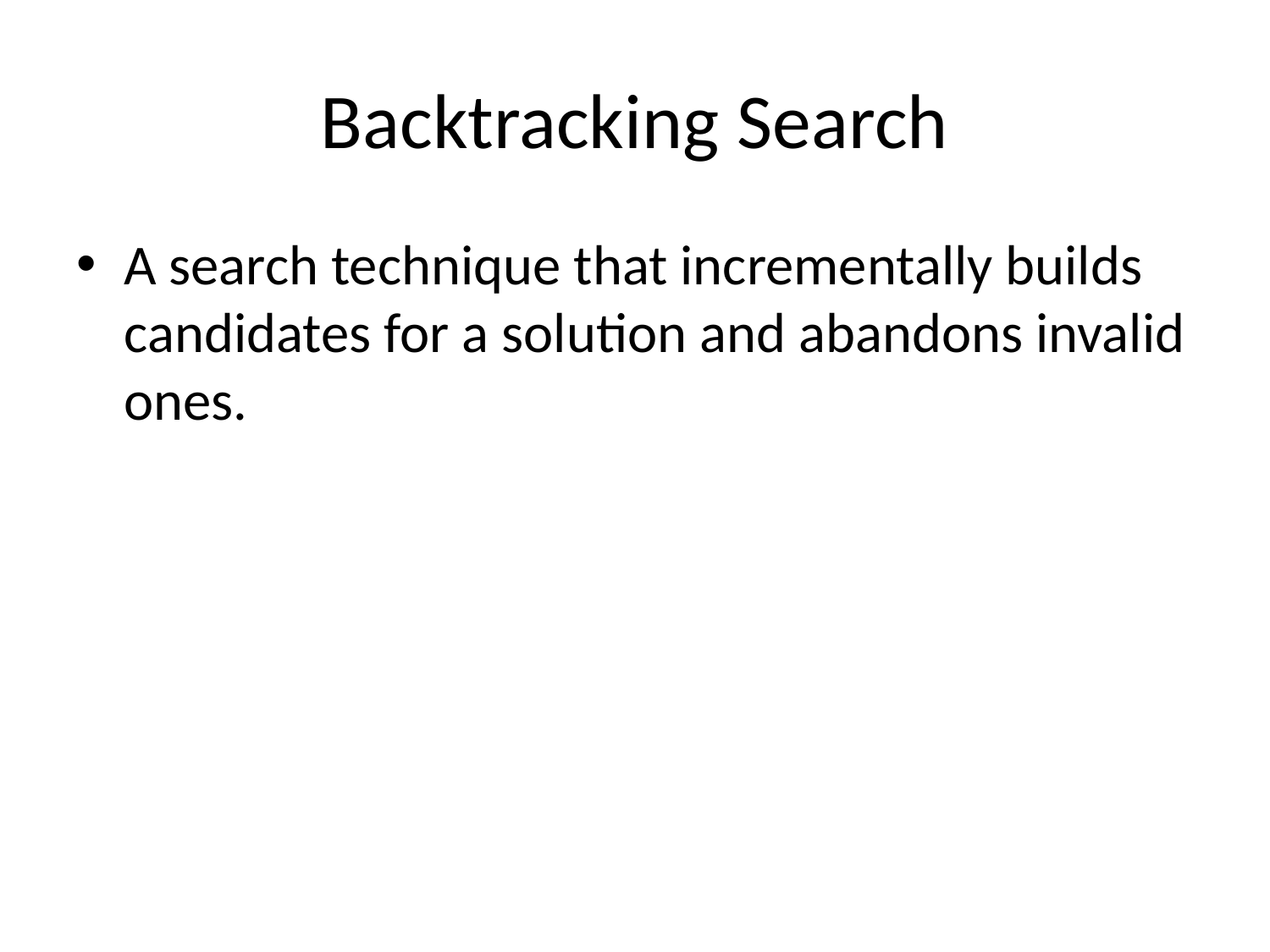

# Backtracking Search
A search technique that incrementally builds candidates for a solution and abandons invalid ones.